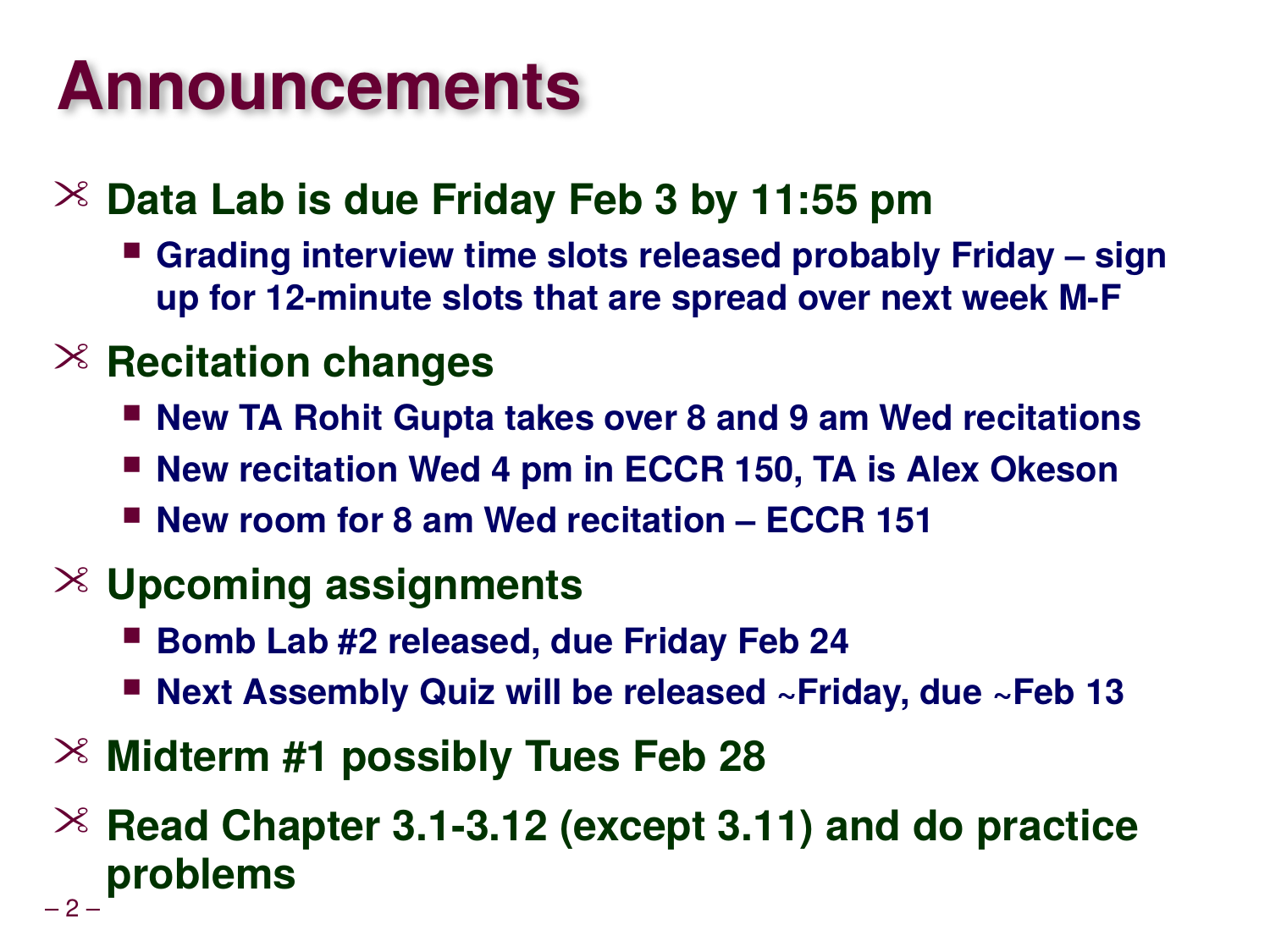

# Announcements
Data Lab is due Friday Feb 3 by 11:55 pm
Grading interview time slots released probably Friday – sign up for 12-minute slots that are spread over next week M-F
Recitation changes
New TA Rohit Gupta takes over 8 and 9 am Wed recitations
New recitation Wed 4 pm in ECCR 150, TA is Alex Okeson
New room for 8 am Wed recitation – ECCR 151
Upcoming assignments
Bomb Lab #2 released, due Friday Feb 24
Next Assembly Quiz will be released ~Friday, due ~Feb 13
Midterm #1 possibly Tues Feb 28
Read Chapter 3.1-3.12 (except 3.11) and do practice problems